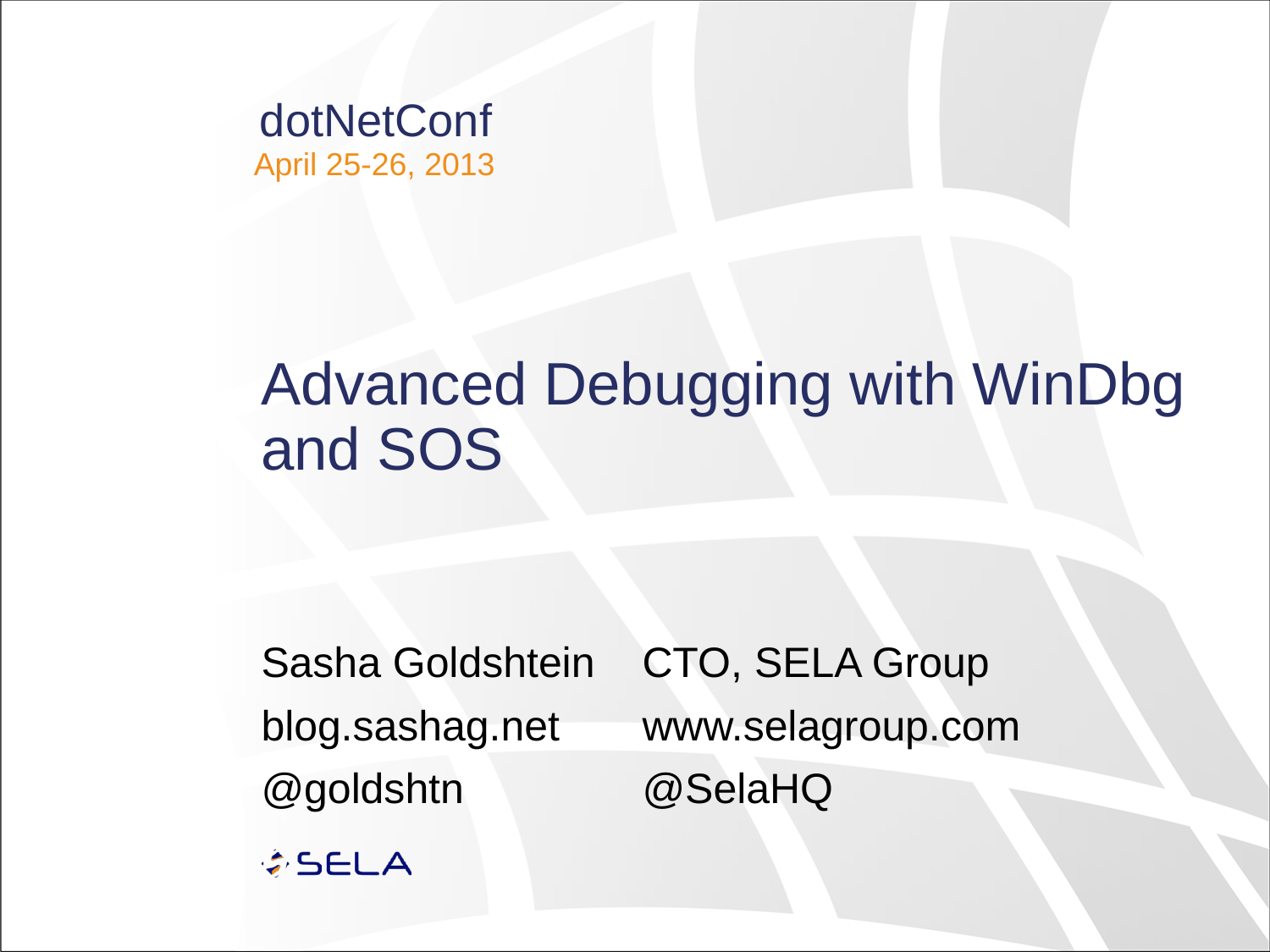

# Advanced Debugging with WinDbg and SOS
Sasha Goldshtein	CTO, SELA Group
blog.sashag.net	www.selagroup.com
@goldshtn		@SelaHQ